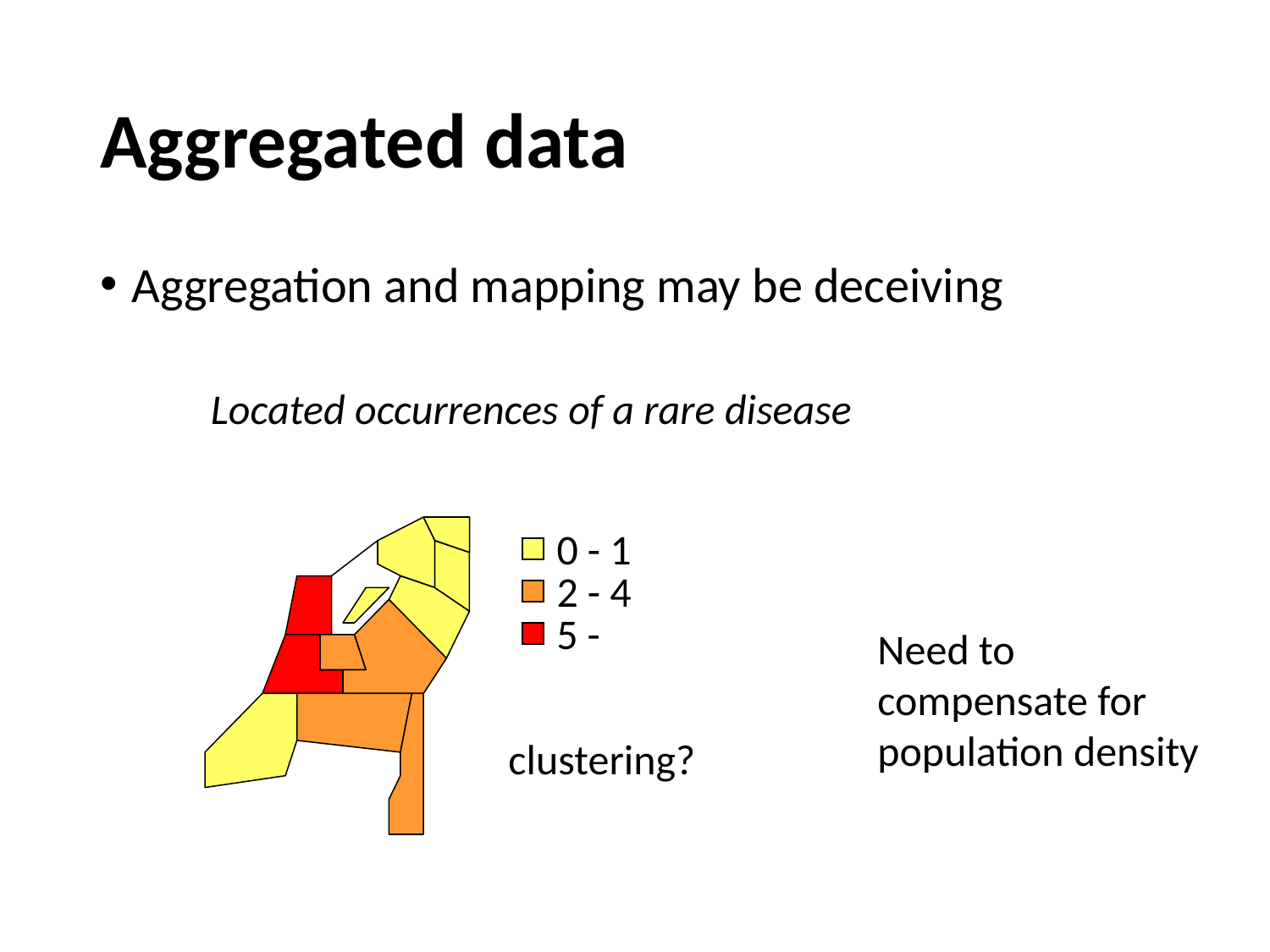

# Aggregated data
Aggregation and mapping may be deceiving
Located occurrences of a rare disease
0 - 1

2 - 4

5 -
Need to compensate for population density

clustering?